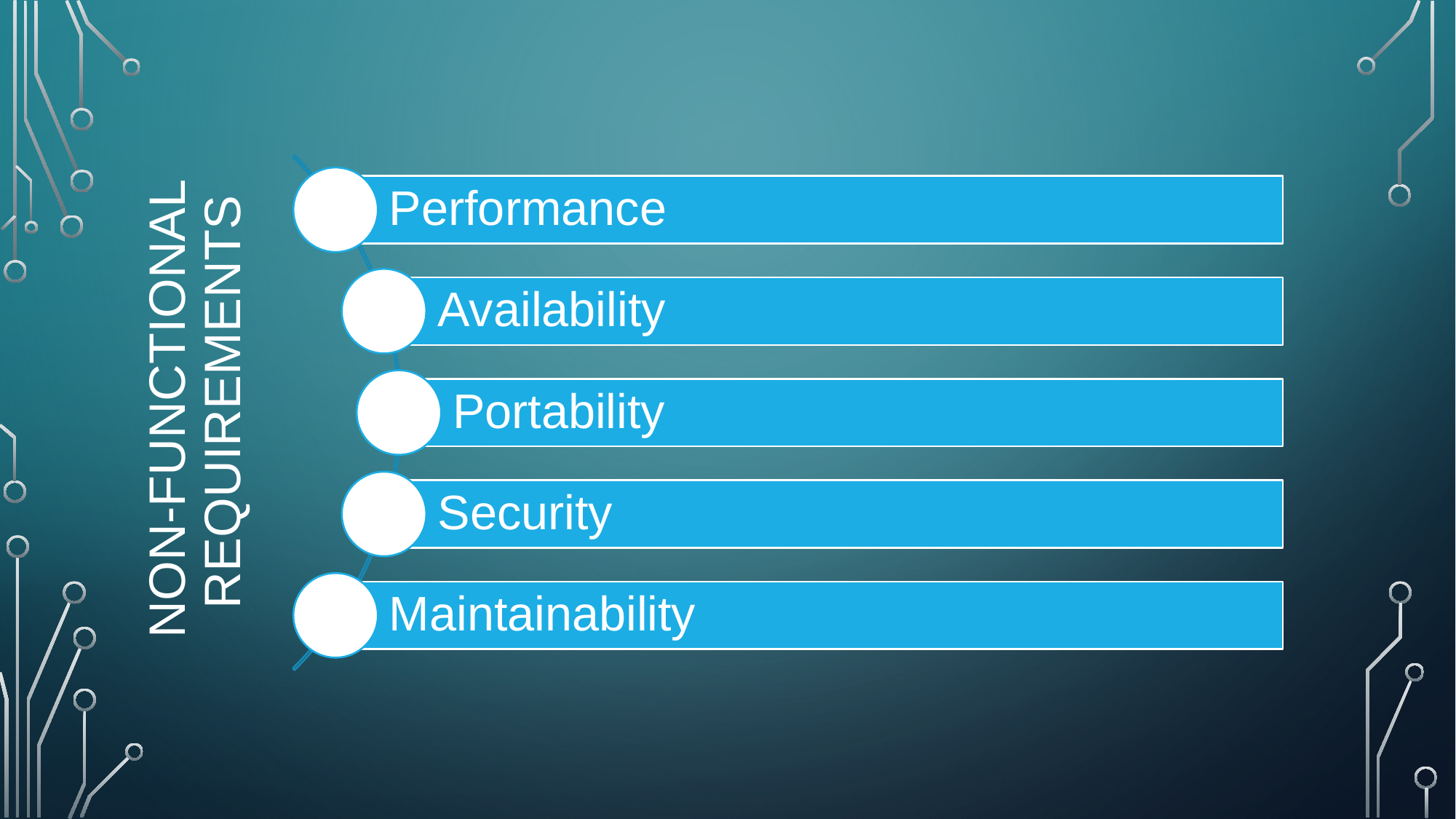

Performance
Availability
Portability
Security
Maintainability
# NON-FUNCTIONAL REQUIREMENTS